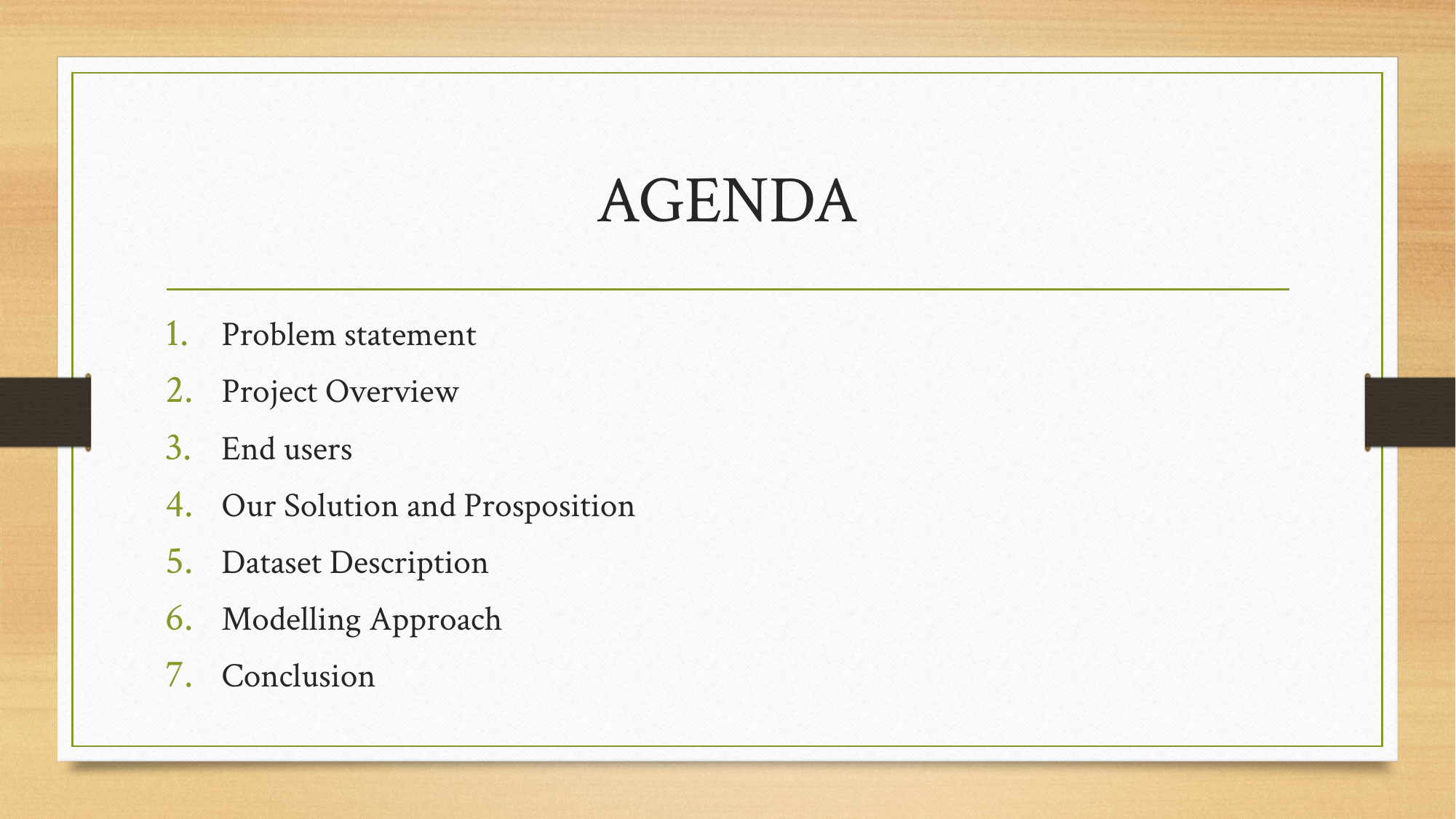

# AGENDA
Problem statement
Project Overview
End users
Our Solution and Prosposition
Dataset Description
Modelling Approach
Conclusion